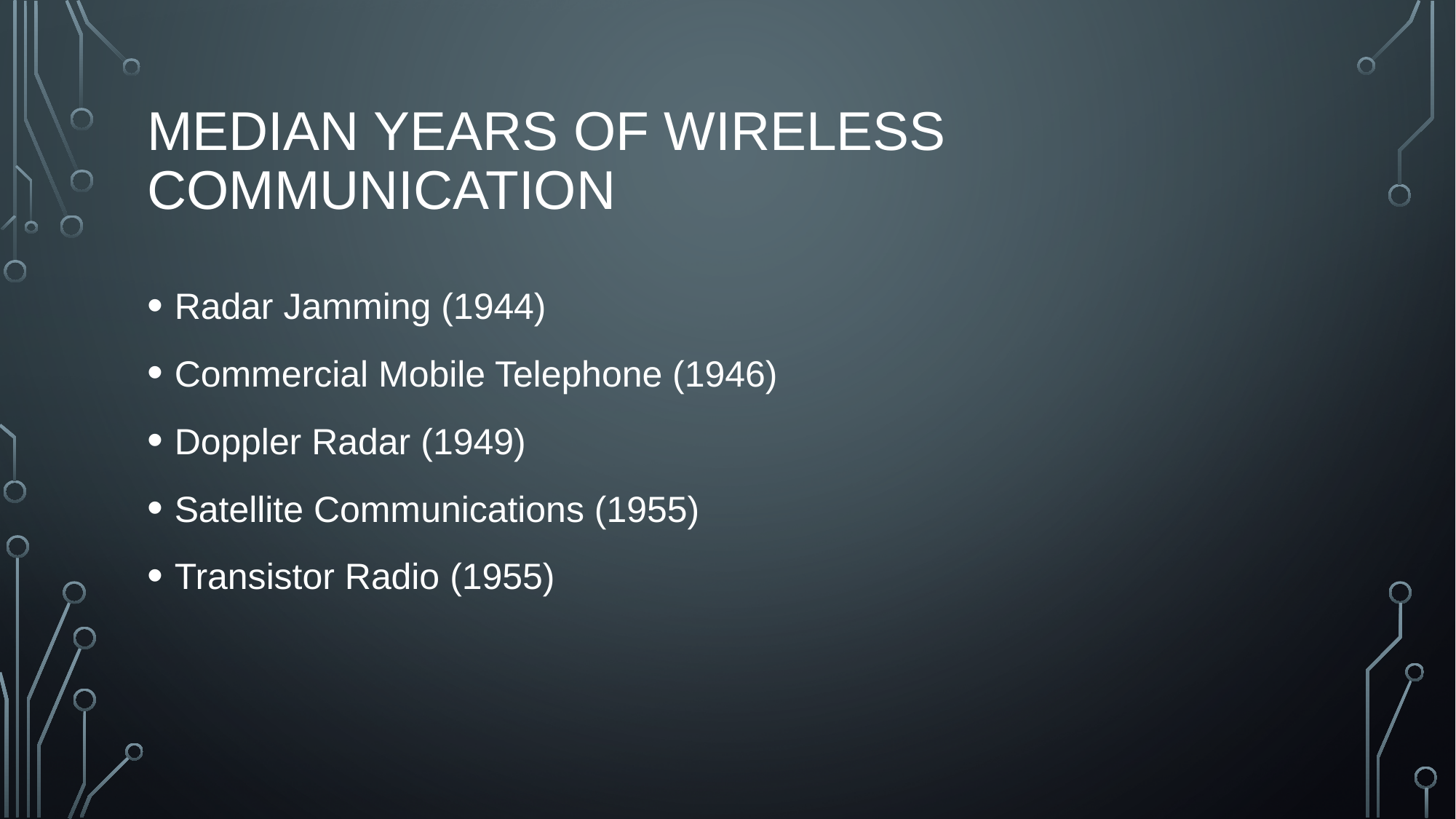

# Median years of wireless communication
Radar Jamming (1944)
Commercial Mobile Telephone (1946)
Doppler Radar (1949)
Satellite Communications (1955)
Transistor Radio (1955)